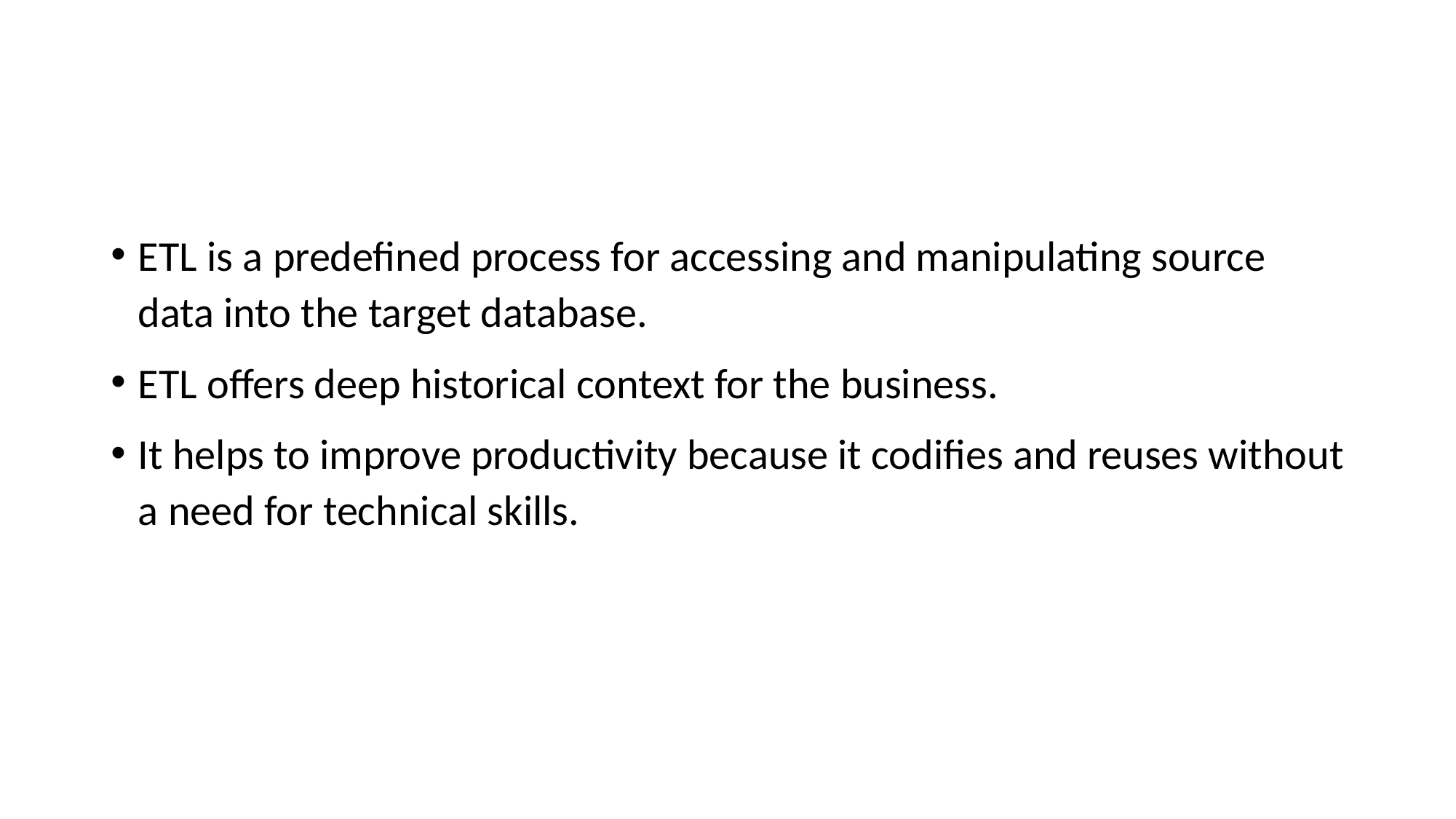

#
ETL is a predefined process for accessing and manipulating source data into the target database.
ETL offers deep historical context for the business.
It helps to improve productivity because it codifies and reuses without a need for technical skills.